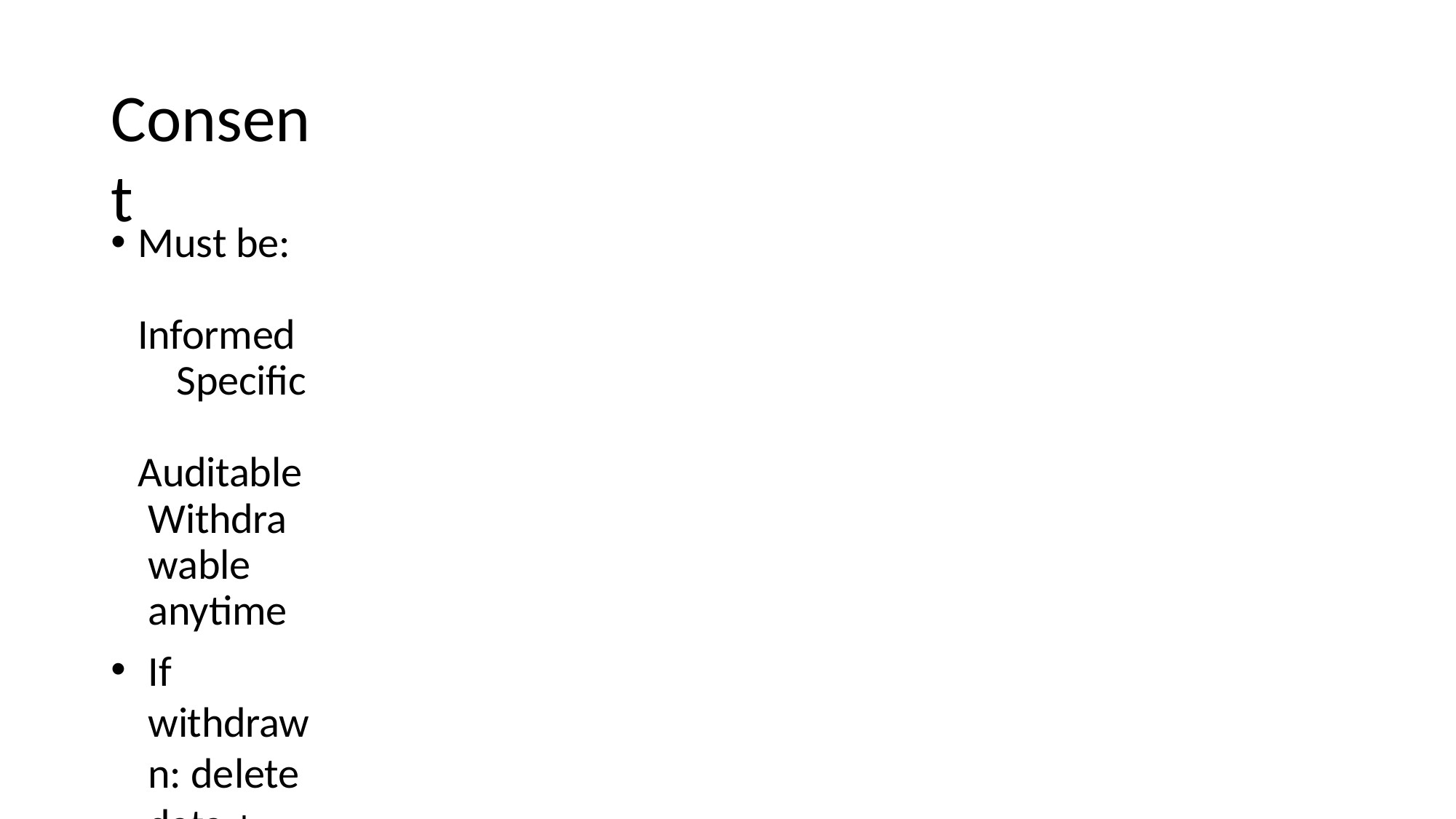

# Consent
Must be: 	Informed 	Specific 	Auditable
Withdrawable anytime
If withdrawn: delete data + retrain models